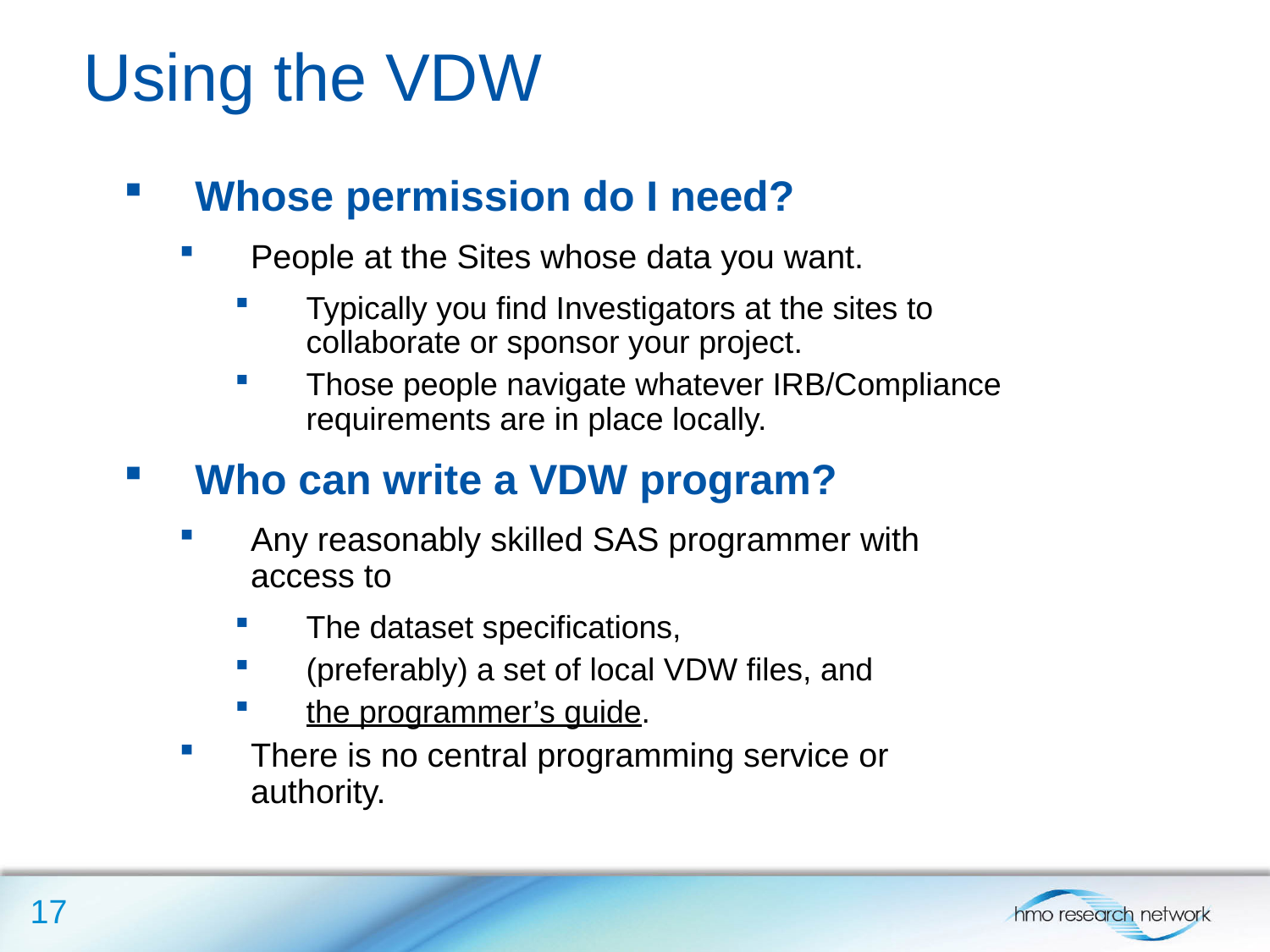

Using the VDW
Whose permission do I need?
People at the Sites whose data you want.
Typically you find Investigators at the sites to collaborate or sponsor your project.
Those people navigate whatever IRB/Compliance requirements are in place locally.
Who can write a VDW program?
Any reasonably skilled SAS programmer with access to
The dataset specifications,
(preferably) a set of local VDW files, and
the programmer’s guide.
There is no central programming service or authority.